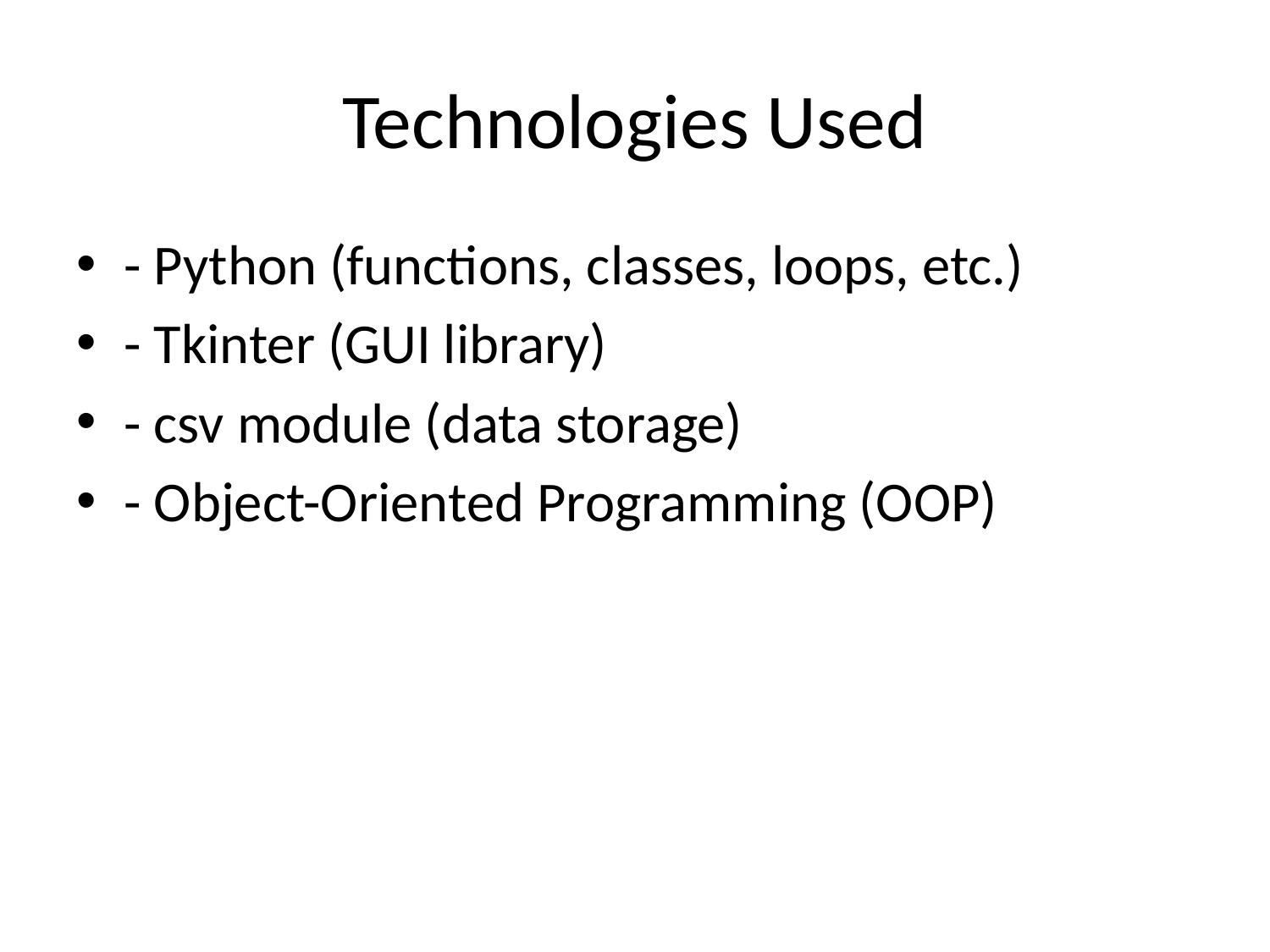

# Technologies Used
- Python (functions, classes, loops, etc.)
- Tkinter (GUI library)
- csv module (data storage)
- Object-Oriented Programming (OOP)